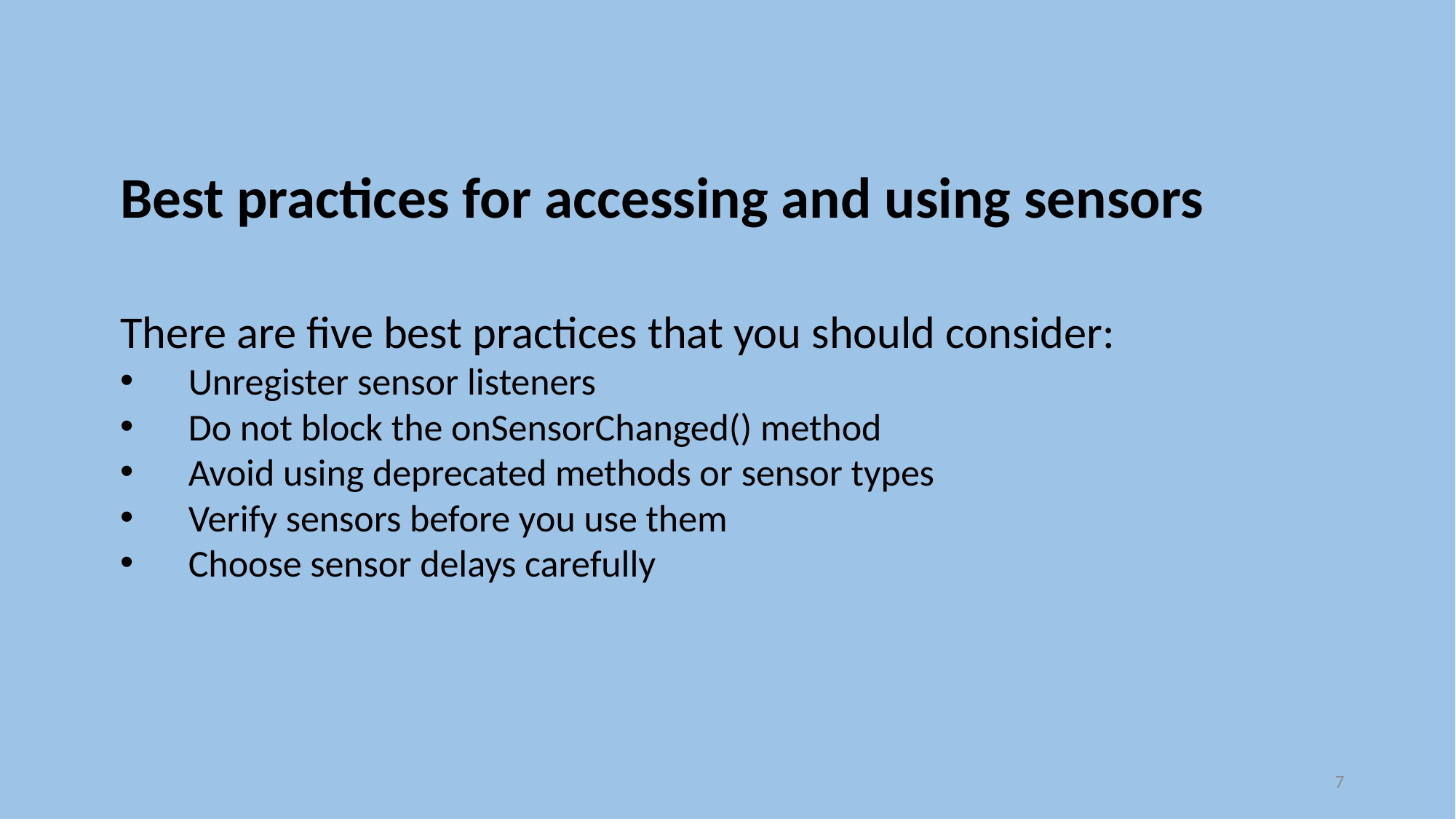

Best practices for accessing and using sensors

There are five best practices that you should consider:
Unregister sensor listeners
Do not block the onSensorChanged() method
Avoid using deprecated methods or sensor types
Verify sensors before you use them
Choose sensor delays carefully
7